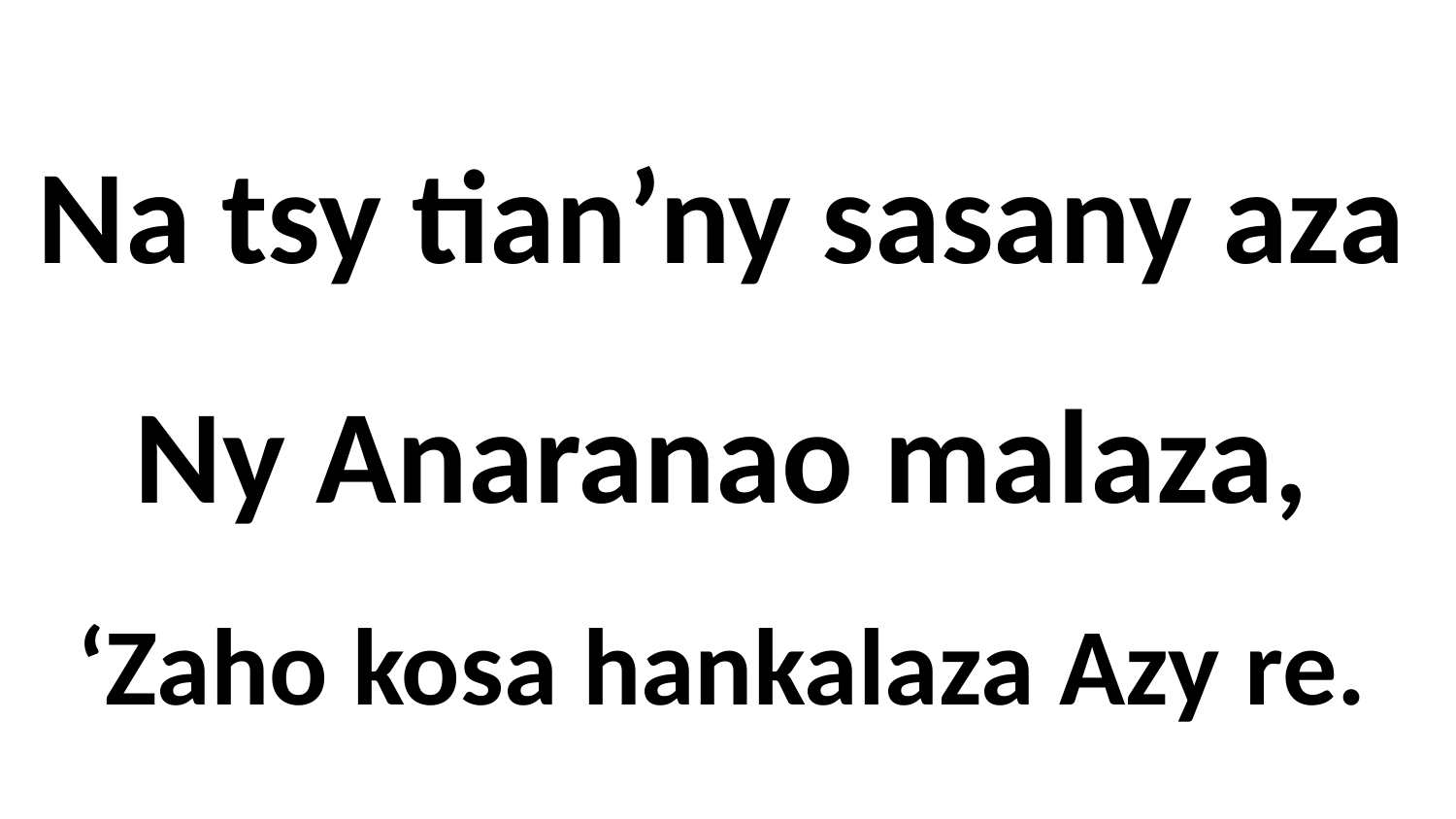

Na tsy tian’ny sasany aza
Ny Anaranao malaza,
‘Zaho kosa hankalaza Azy re.